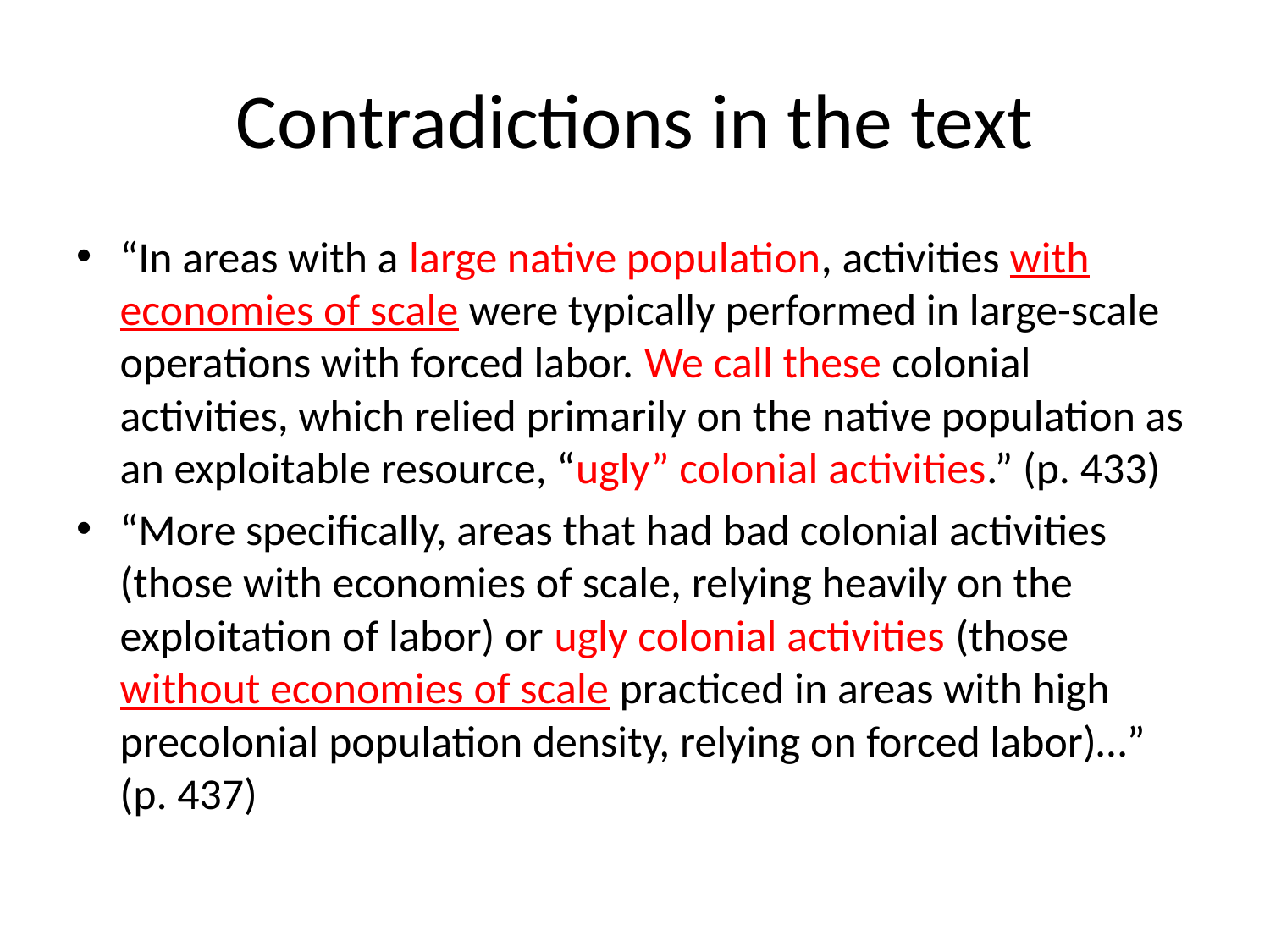

# Contradictions in the text
“In areas with a large native population, activities with economies of scale were typically performed in large-scale operations with forced labor. We call these colonial activities, which relied primarily on the native population as an exploitable resource, “ugly” colonial activities.” (p. 433)
“More specifically, areas that had bad colonial activities (those with economies of scale, relying heavily on the exploitation of labor) or ugly colonial activities (those without economies of scale practiced in areas with high precolonial population density, relying on forced labor)…” (p. 437)